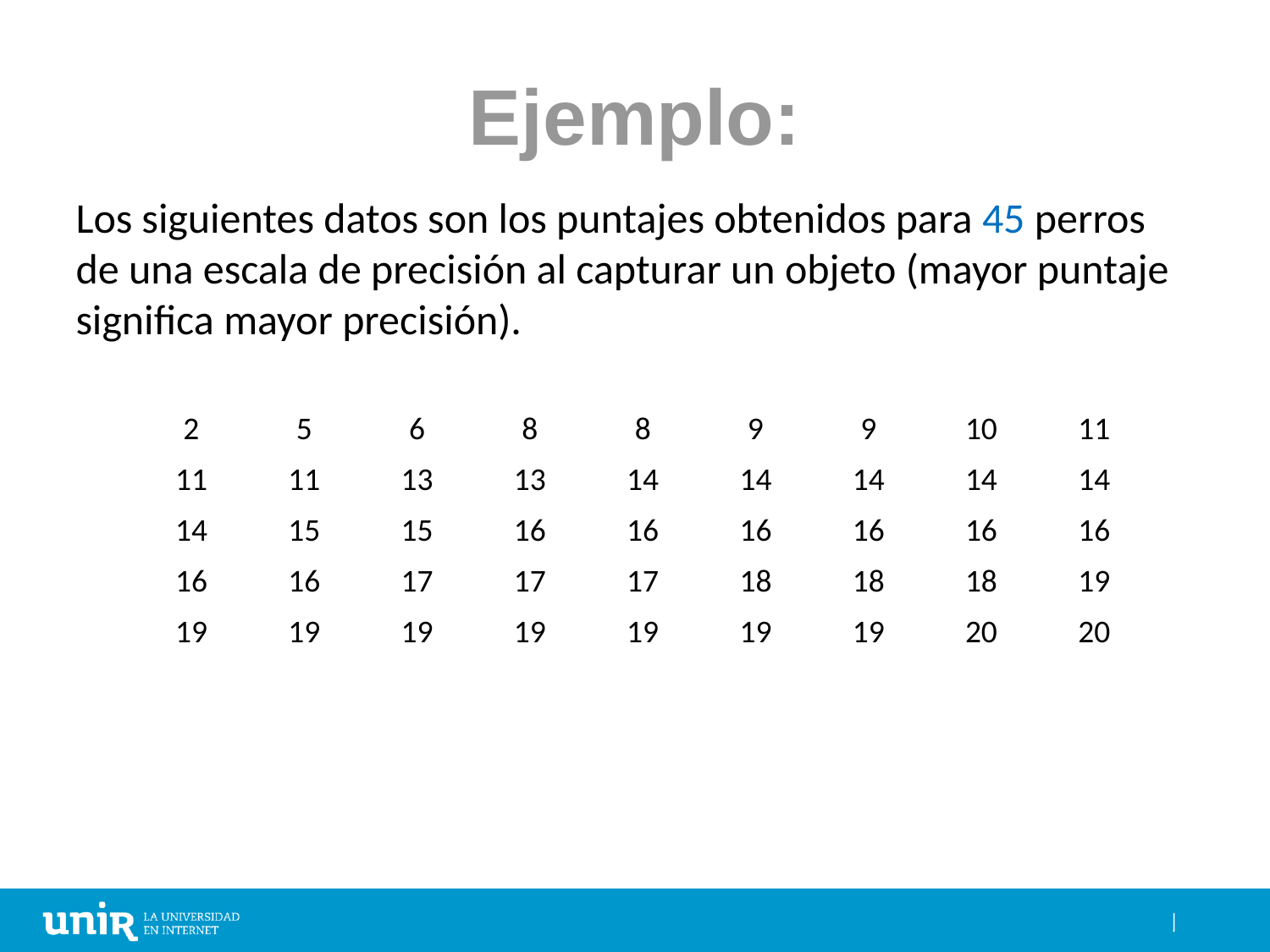

# Ejemplo:
Los siguientes datos son los puntajes obtenidos para 45 perros de una escala de precisión al capturar un objeto (mayor puntaje significa mayor precisión).
| 2 | 5 | 6 | 8 | 8 | 9 | 9 | 10 | 11 |
| --- | --- | --- | --- | --- | --- | --- | --- | --- |
| 11 | 11 | 13 | 13 | 14 | 14 | 14 | 14 | 14 |
| 14 | 15 | 15 | 16 | 16 | 16 | 16 | 16 | 16 |
| 16 | 16 | 17 | 17 | 17 | 18 | 18 | 18 | 19 |
| 19 | 19 | 19 | 19 | 19 | 19 | 19 | 20 | 20 |